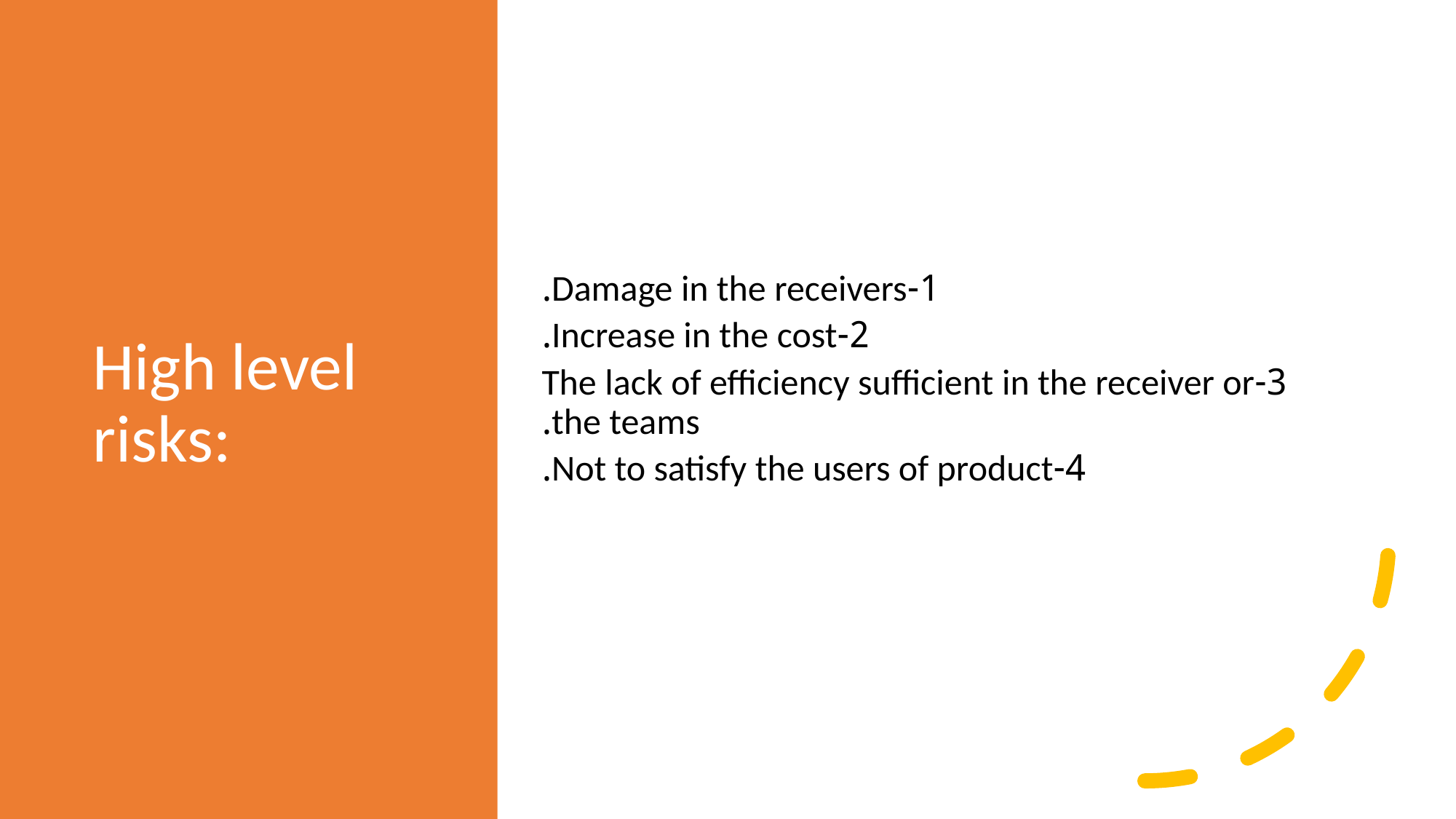

# High level risks:
1-Damage in the receivers.
2-Increase in the cost.
3-The lack of efficiency sufficient in the receiver or the teams.
4-Not to satisfy the users of product.